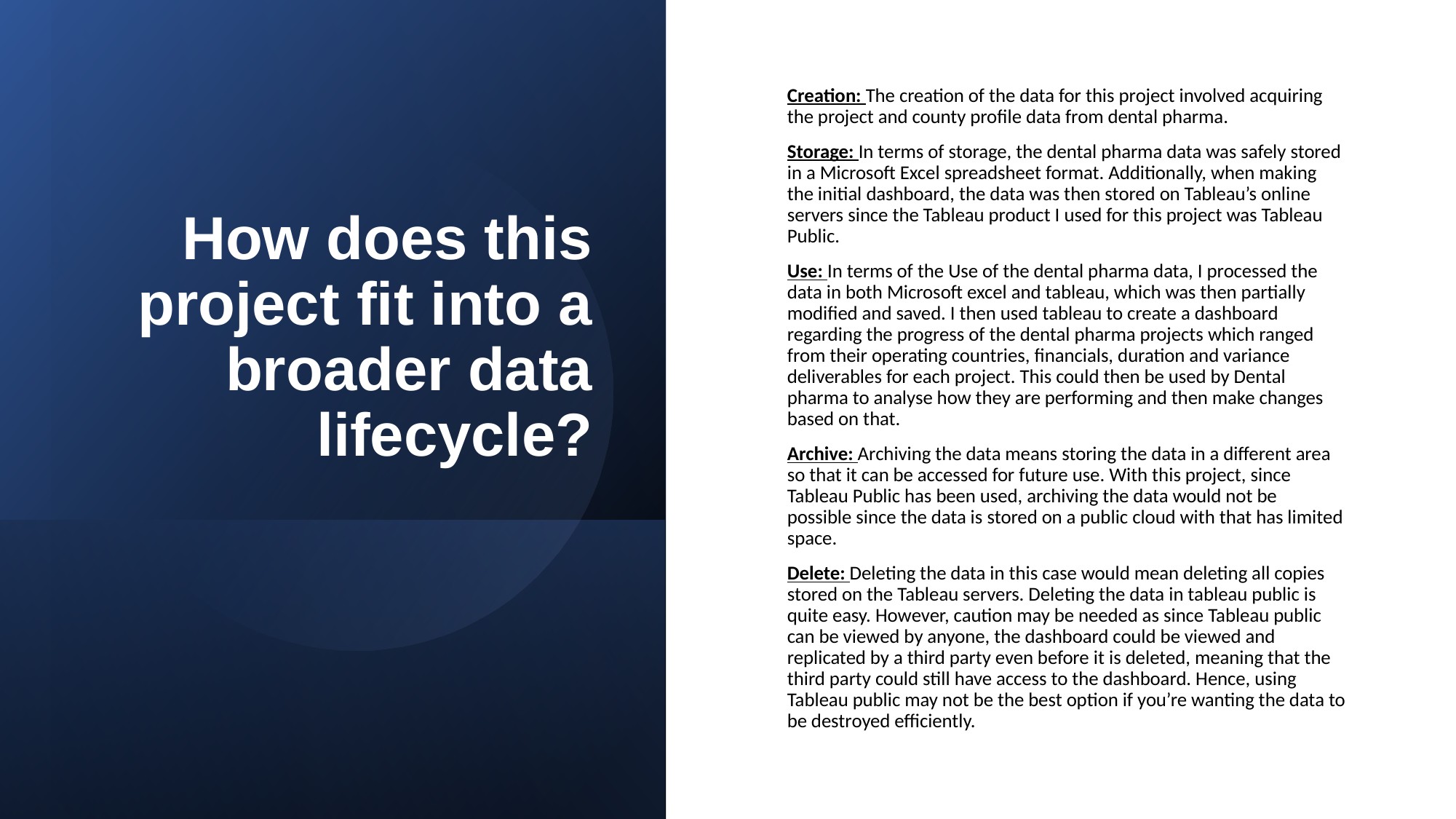

# How does this project fit into a broader data lifecycle?

Creation: The creation of the data for this project involved acquiring the project and county profile data from dental pharma.
Storage: In terms of storage, the dental pharma data was safely stored in a Microsoft Excel spreadsheet format. Additionally, when making the initial dashboard, the data was then stored on Tableau’s online servers since the Tableau product I used for this project was Tableau Public.
Use: In terms of the Use of the dental pharma data, I processed the data in both Microsoft excel and tableau, which was then partially modified and saved. I then used tableau to create a dashboard regarding the progress of the dental pharma projects which ranged from their operating countries, financials, duration and variance deliverables for each project. This could then be used by Dental pharma to analyse how they are performing and then make changes based on that.
Archive: Archiving the data means storing the data in a different area so that it can be accessed for future use. With this project, since Tableau Public has been used, archiving the data would not be possible since the data is stored on a public cloud with that has limited space.
Delete: Deleting the data in this case would mean deleting all copies stored on the Tableau servers. Deleting the data in tableau public is quite easy. However, caution may be needed as since Tableau public can be viewed by anyone, the dashboard could be viewed and replicated by a third party even before it is deleted, meaning that the third party could still have access to the dashboard. Hence, using Tableau public may not be the best option if you’re wanting the data to be destroyed efficiently.